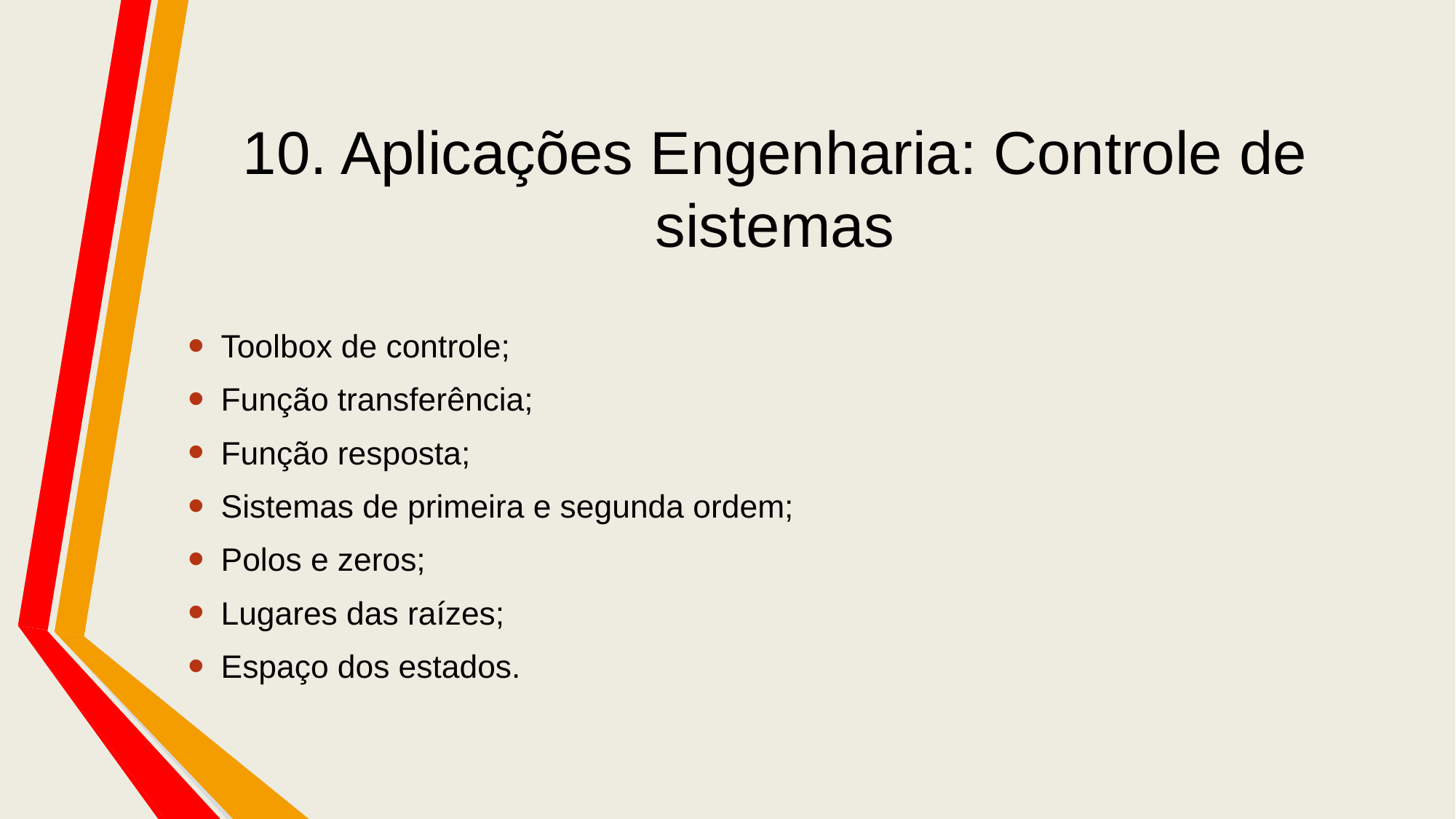

# 10. Aplicações Engenharia: Controle de sistemas
Toolbox de controle;
Função transferência;
Função resposta;
Sistemas de primeira e segunda ordem;
Polos e zeros;
Lugares das raízes;
Espaço dos estados.